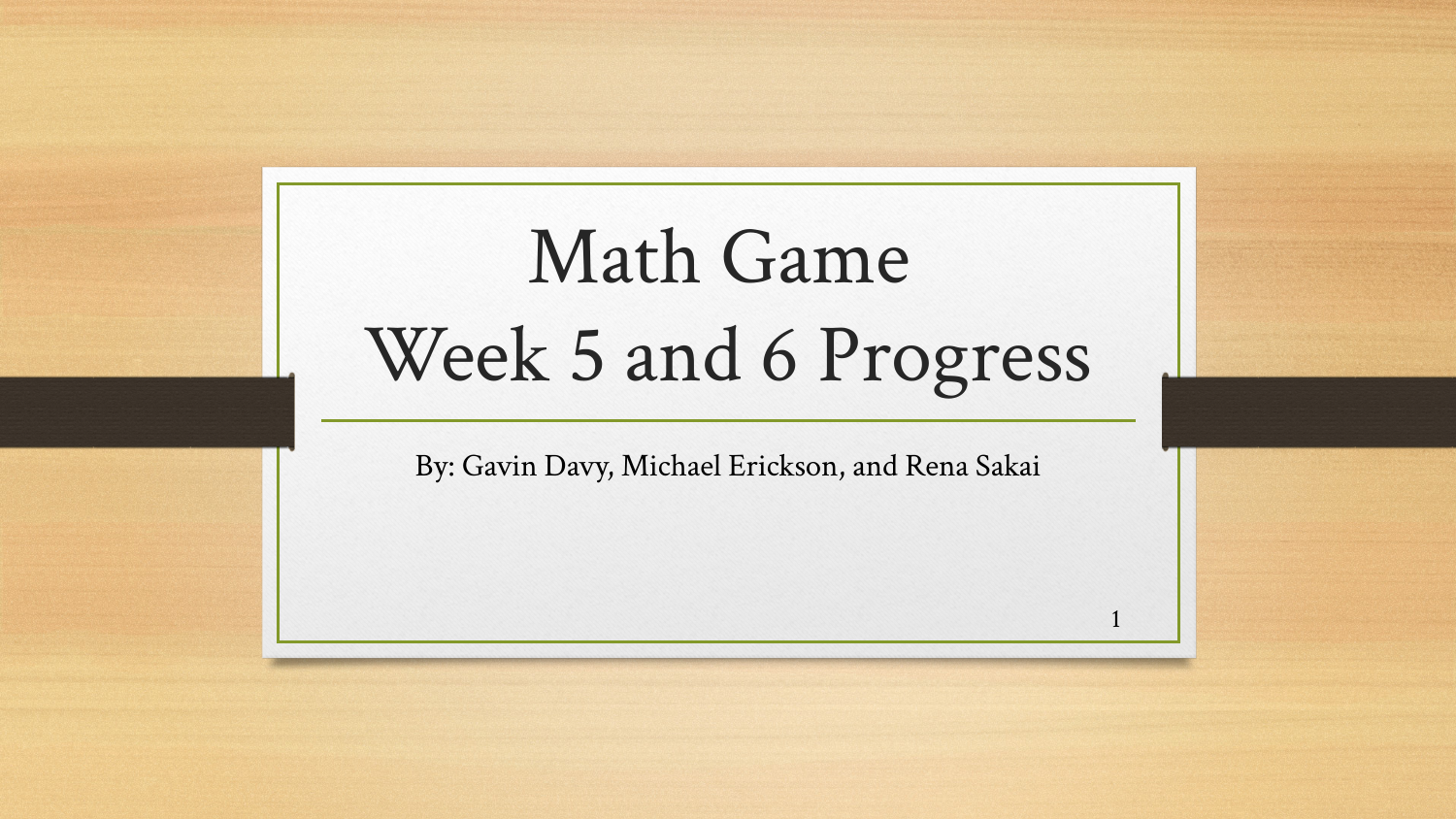

# Math Game
Week 5 and 6 Progress
By: Gavin Davy, Michael Erickson, and Rena Sakai
1